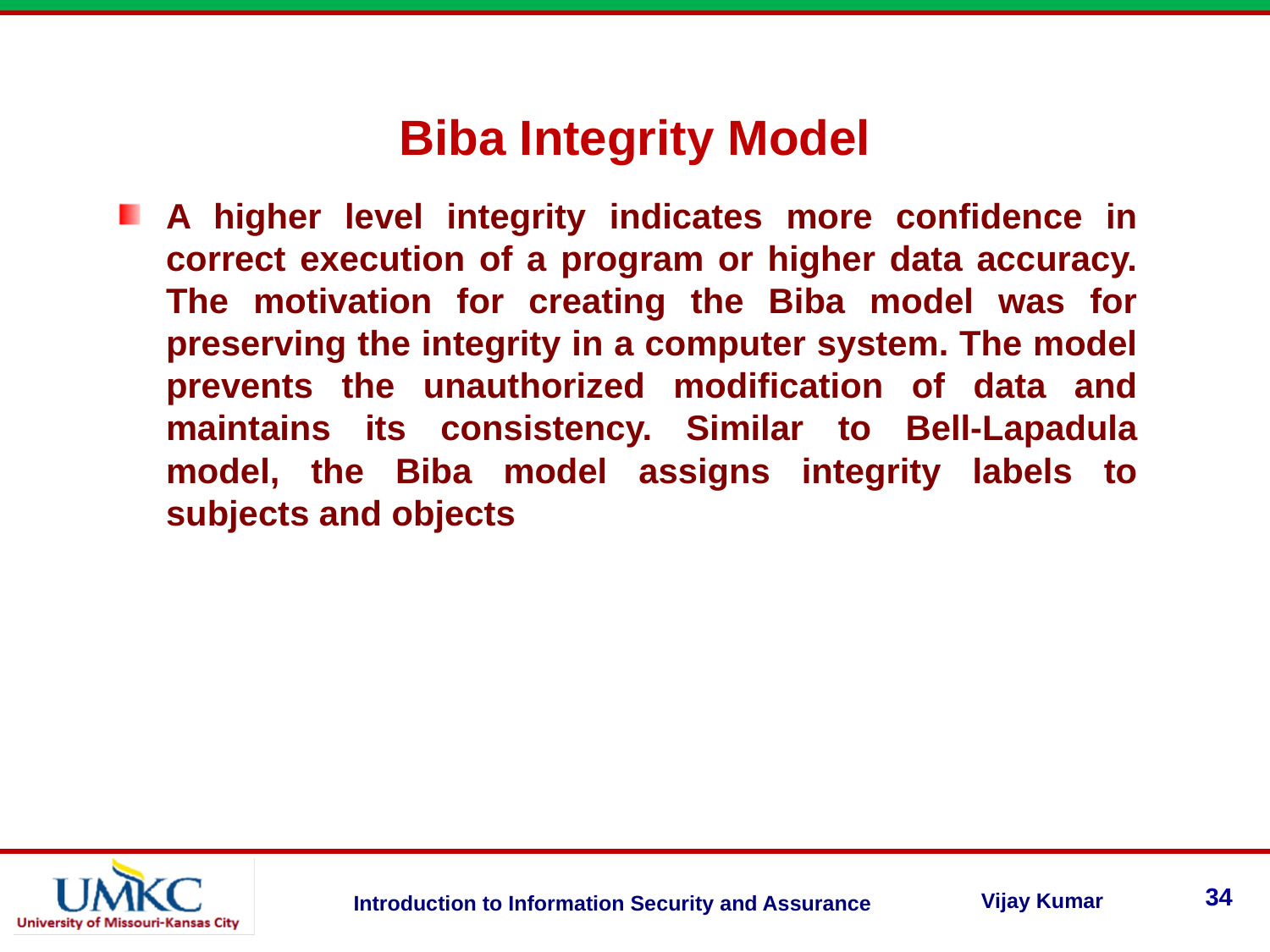

Biba Integrity Model
A higher level integrity indicates more confidence in correct execution of a program or higher data accuracy. The motivation for creating the Biba model was for preserving the integrity in a computer system. The model prevents the unauthorized modification of data and maintains its consistency. Similar to Bell-Lapadula model, the Biba model assigns integrity labels to subjects and objects
34